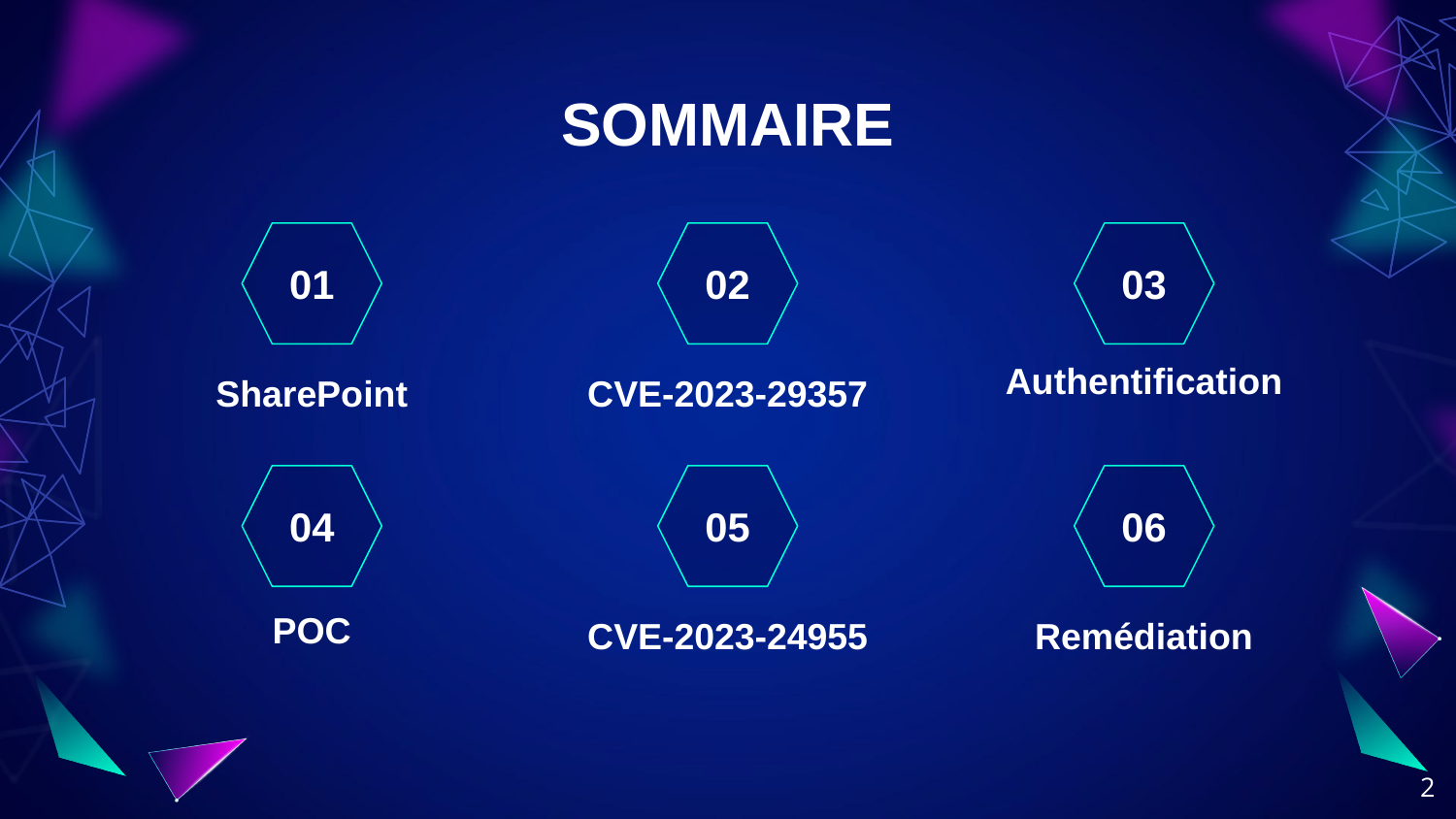

# SOMMAIRE

01
02
03
Authentification
SharePoint
CVE-2023-29357

04
05
06
POC
CVE-2023-24955
Remédiation
2